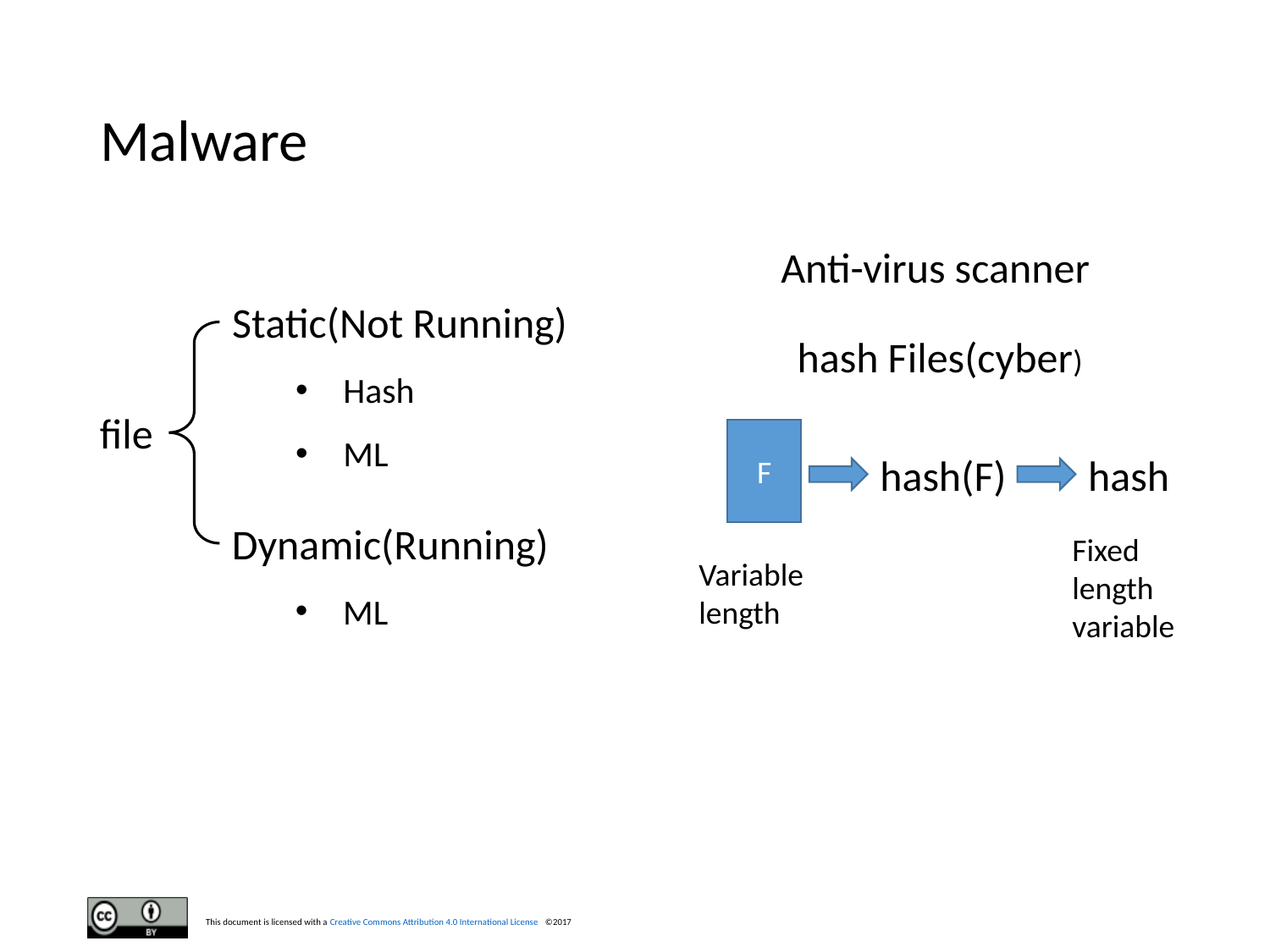

# Malware
Anti-virus scanner
Static(Not Running)
Hash
ML

file
Dynamic(Running)
ML
hash Files(cyber)
F
hash(F)
hash

Fixed length variable
Variable length